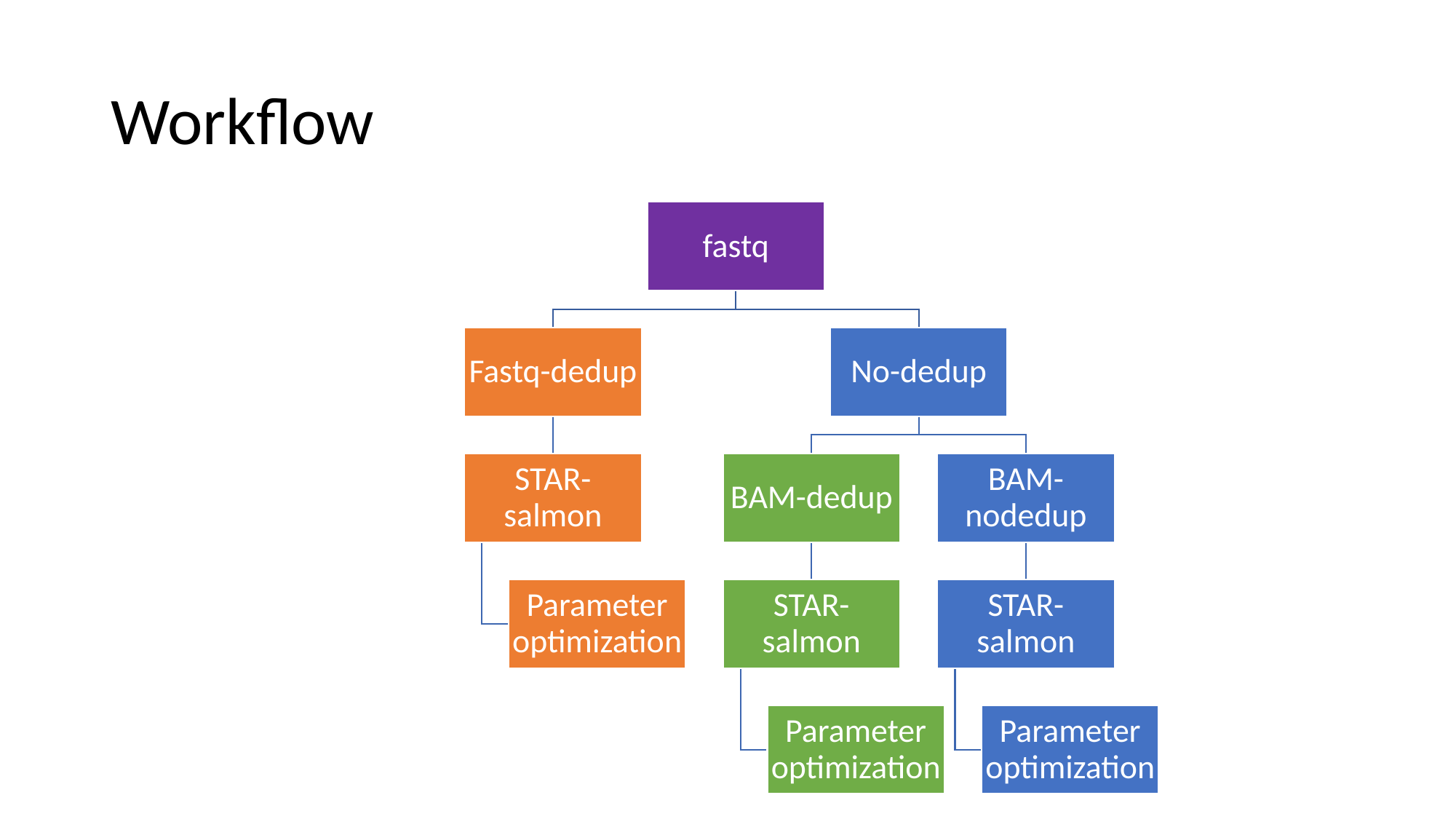

# Workflow
fastq
Fastq-dedup
STAR-salmon
Parameter optimization
No-dedup
BAM-dedup
STAR-salmon
Parameter optimization
BAM-nodedup
STAR-salmon
Parameter optimization